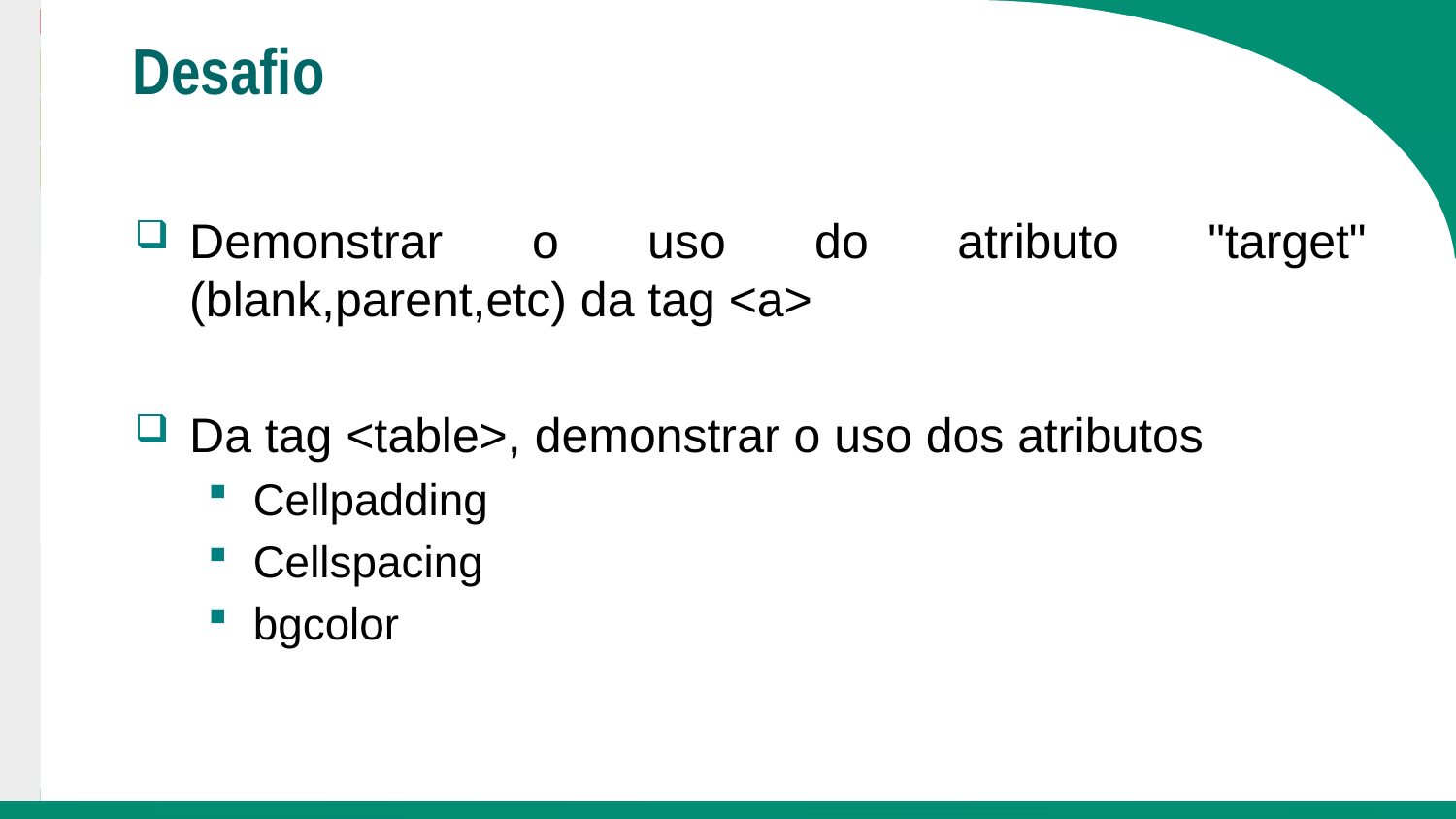

# Desafio
Demonstrar o uso do atributo "target" (blank,parent,etc) da tag <a>

Da tag <table>, demonstrar o uso dos atributos
Cellpadding
Cellspacing
bgcolor